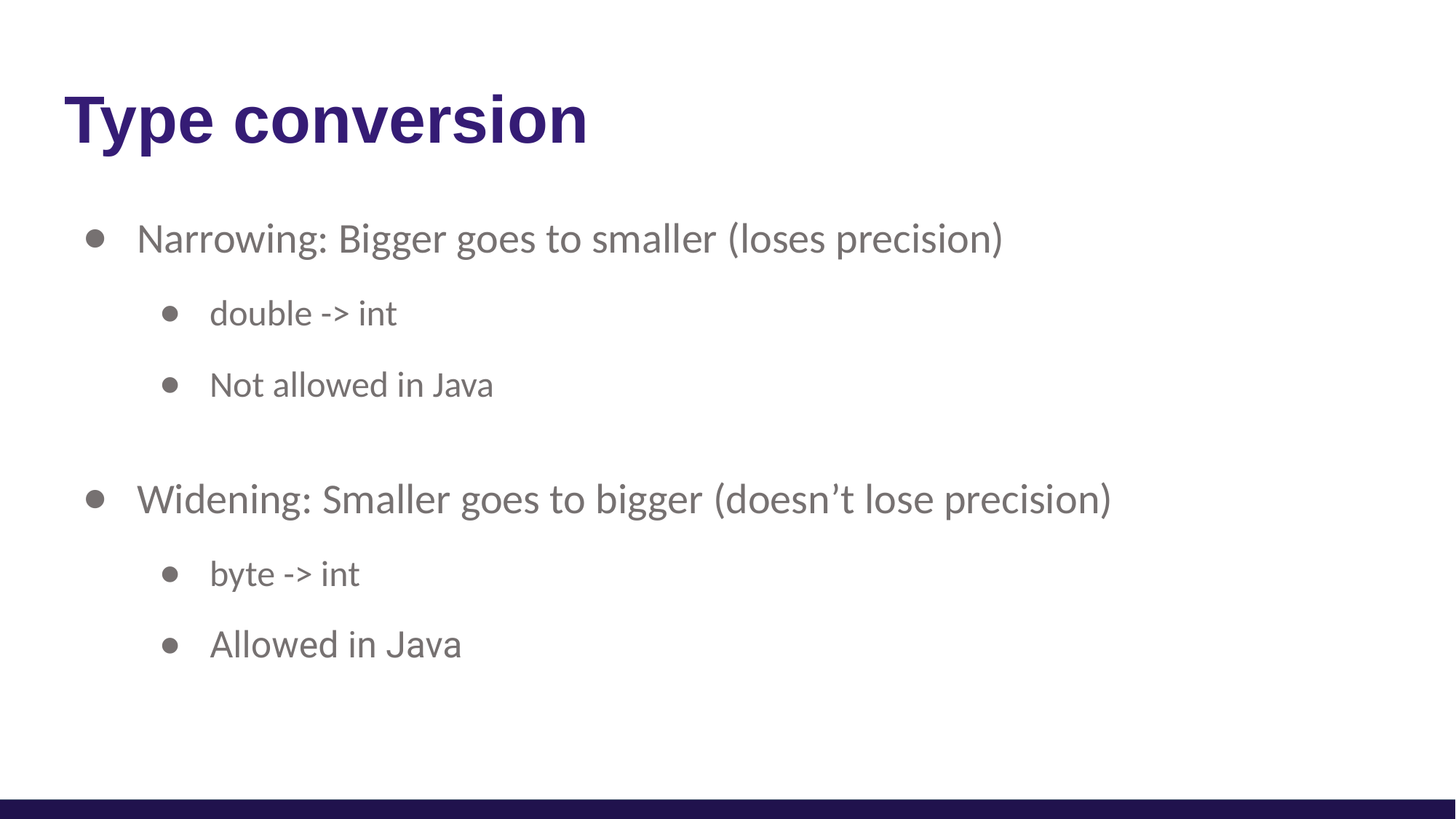

# Type conversion
Narrowing: Bigger goes to smaller (loses precision)
double -> int
Not allowed in Java

Widening: Smaller goes to bigger (doesn’t lose precision)
byte -> int
Allowed in Java